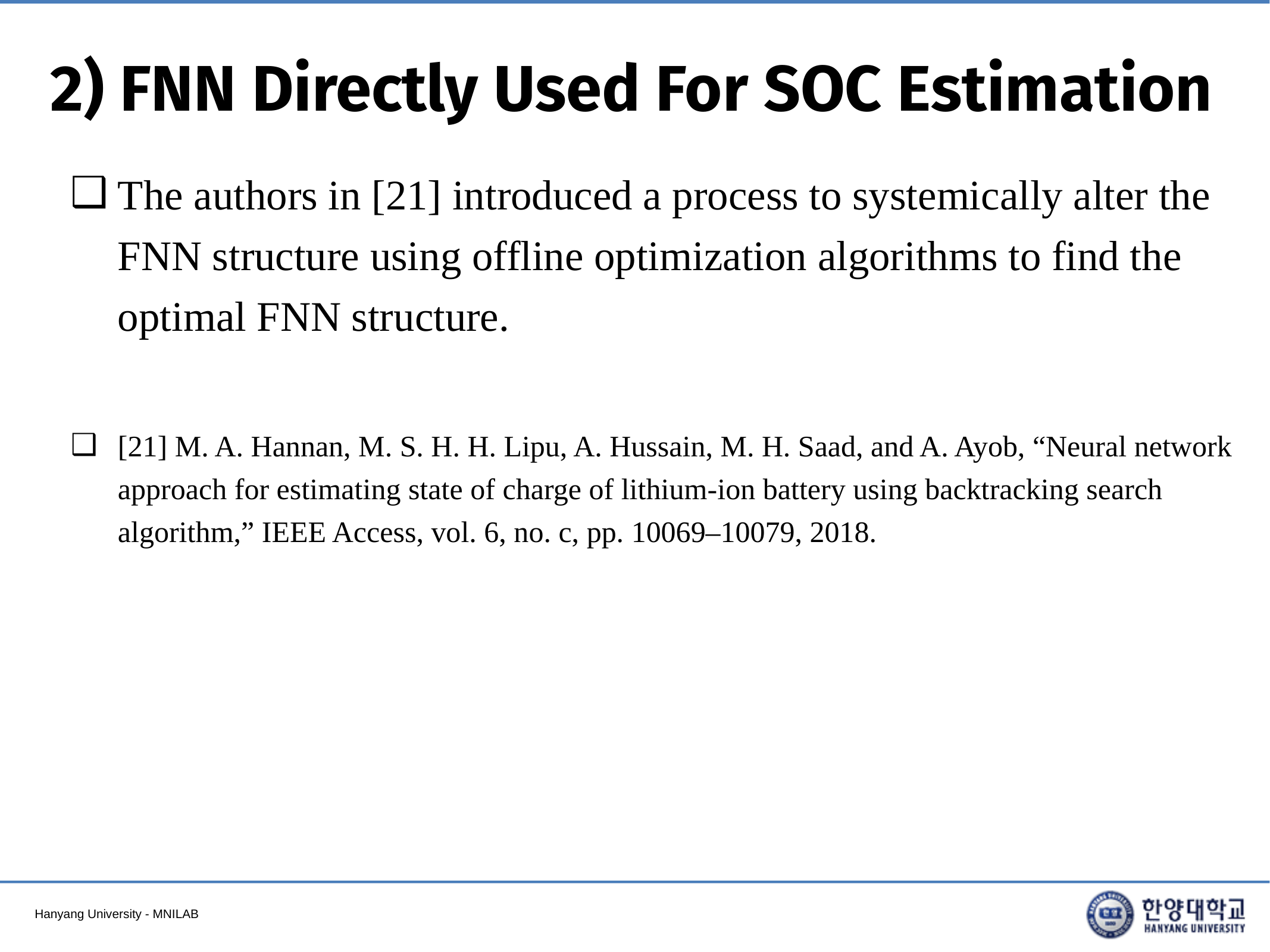

# 2) FNN Directly Used For SOC Estimation
The authors in [21] introduced a process to systemically alter the FNN structure using offline optimization algorithms to find the optimal FNN structure.

[21] M. A. Hannan, M. S. H. H. Lipu, A. Hussain, M. H. Saad, and A. Ayob, “Neural network approach for estimating state of charge of lithium-ion battery using backtracking search algorithm,” IEEE Access, vol. 6, no. c, pp. 10069–10079, 2018.